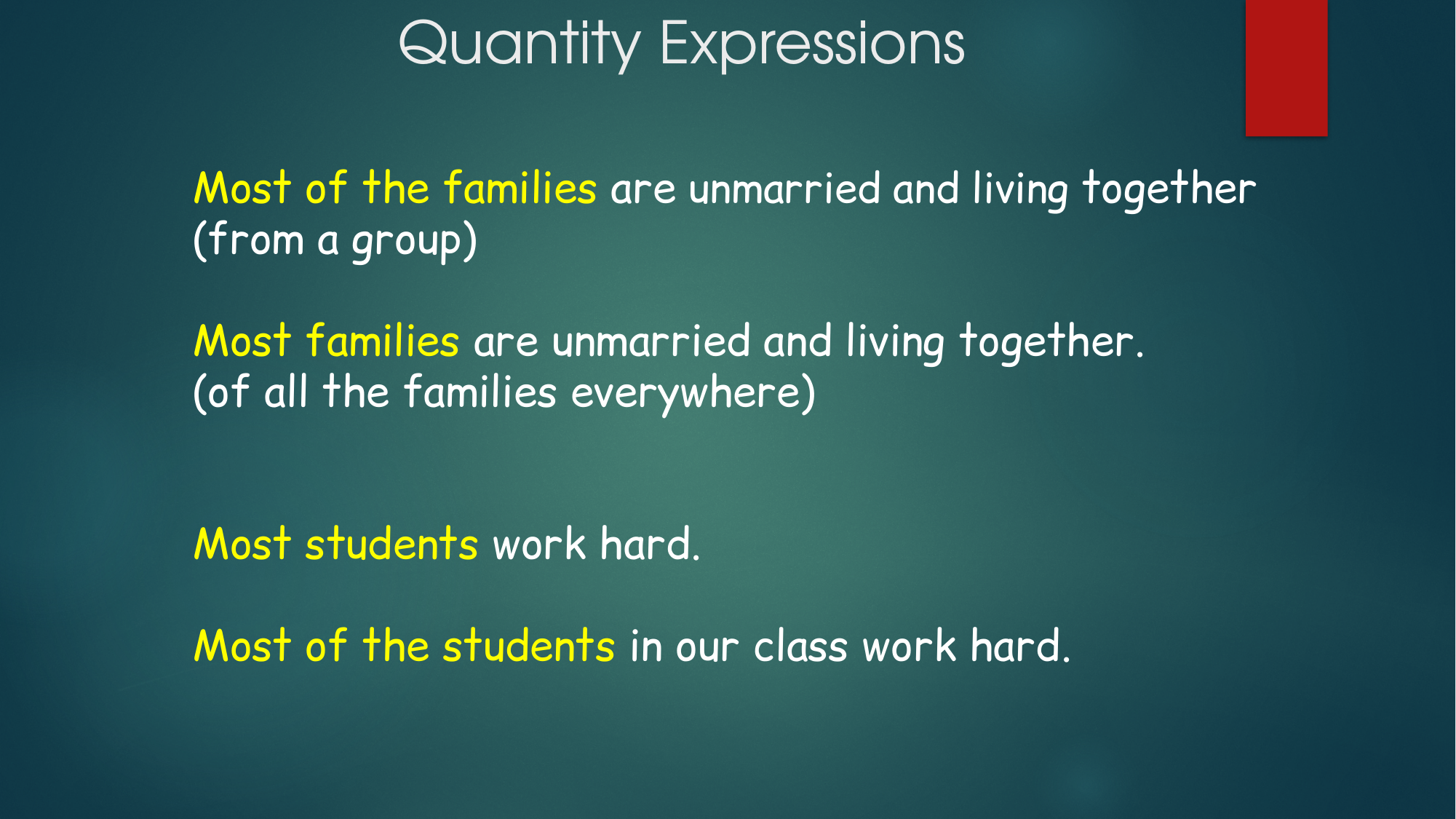

# Quantity Expressions
Most of the families are unmarried and living together
(from a group)

Most families are unmarried and living together.
(of all the families everywhere)

Most students work hard.

Most of the students in our class work hard.